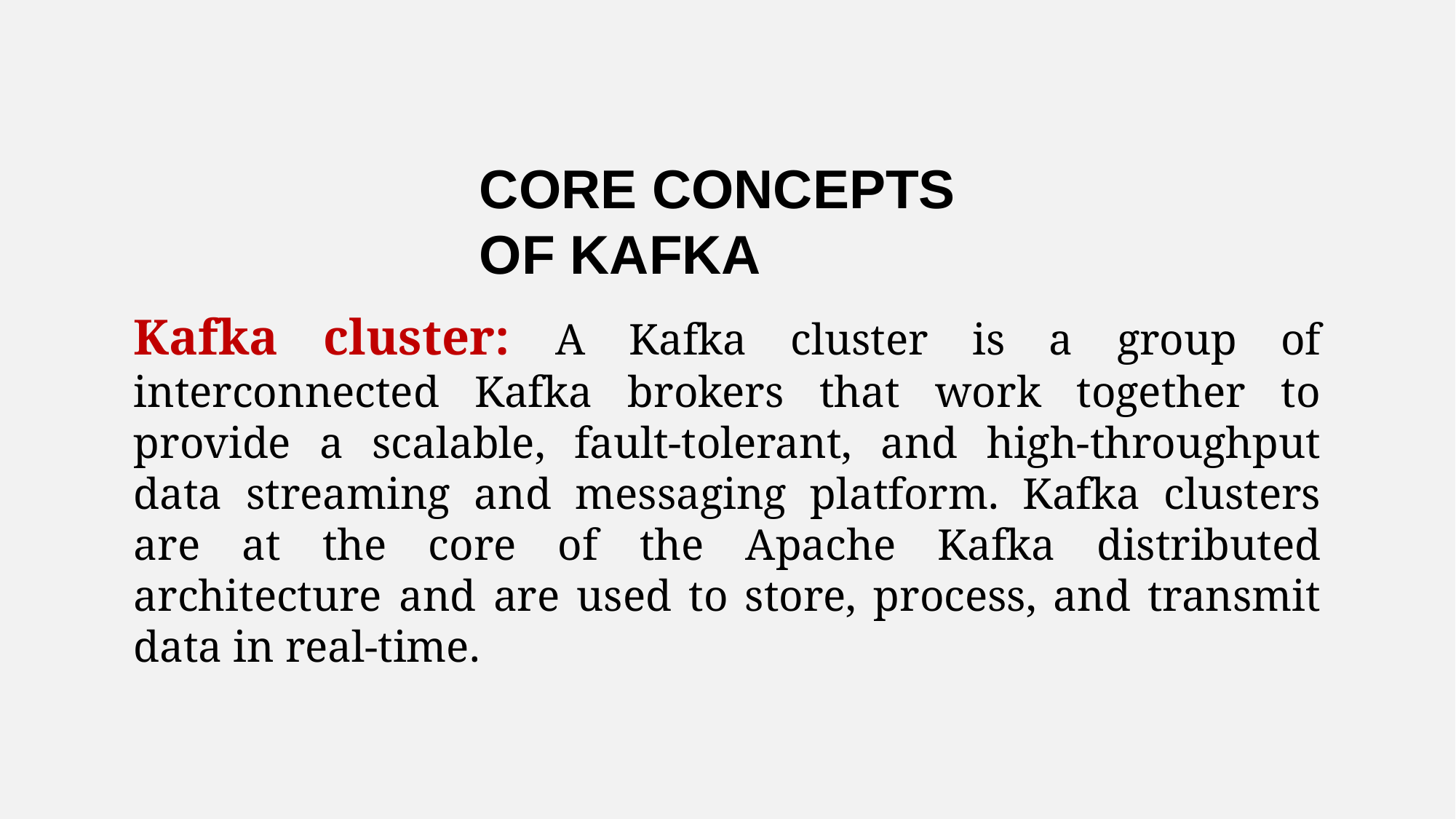

CORE CONCEPTS OF KAFKA
Kafka cluster: A Kafka cluster is a group of interconnected Kafka brokers that work together to provide a scalable, fault-tolerant, and high-throughput data streaming and messaging platform. Kafka clusters are at the core of the Apache Kafka distributed architecture and are used to store, process, and transmit data in real-time.